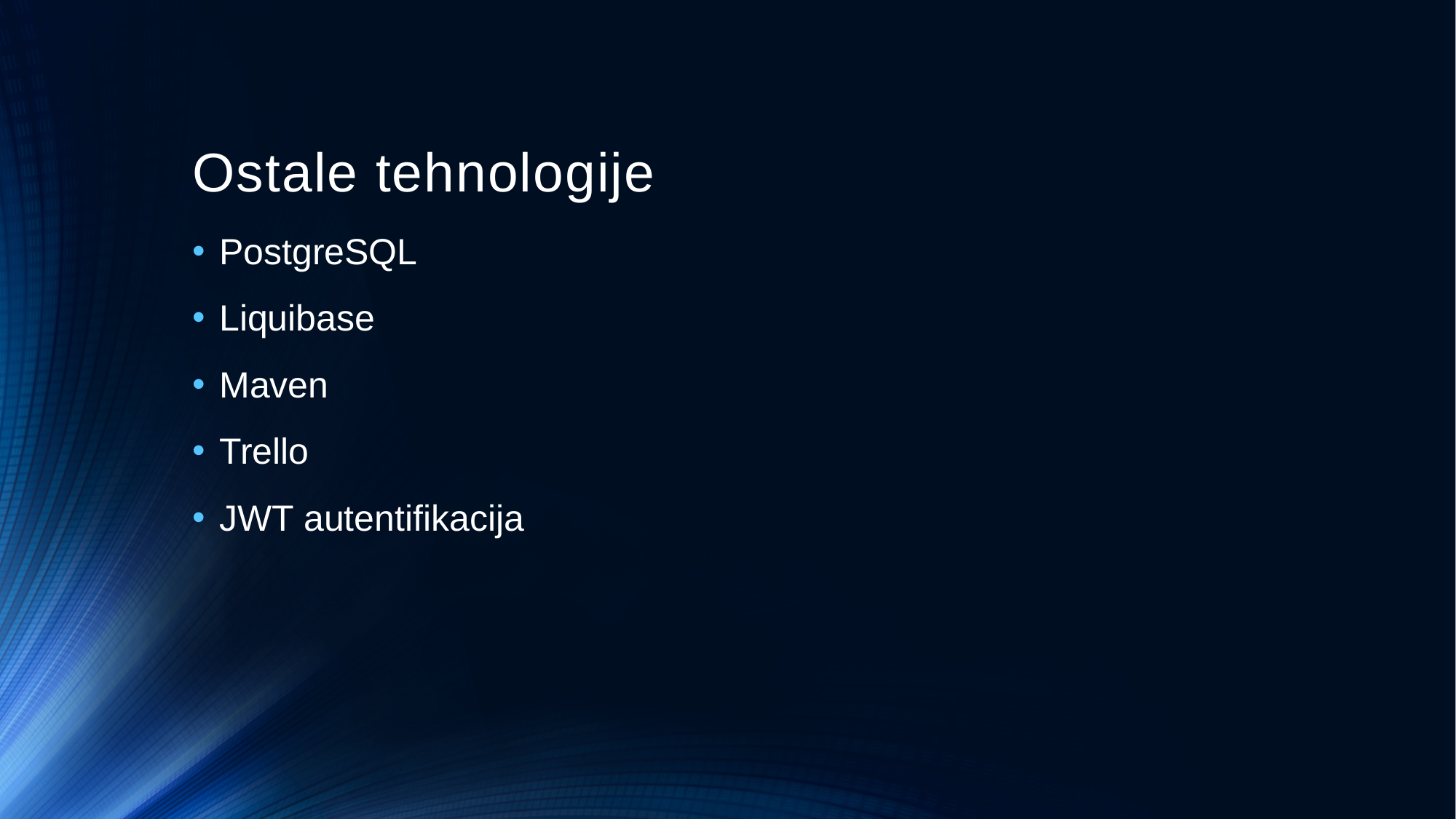

# Ostale tehnologije
PostgreSQL
Liquibase
Maven
Trello
JWT autentifikacija